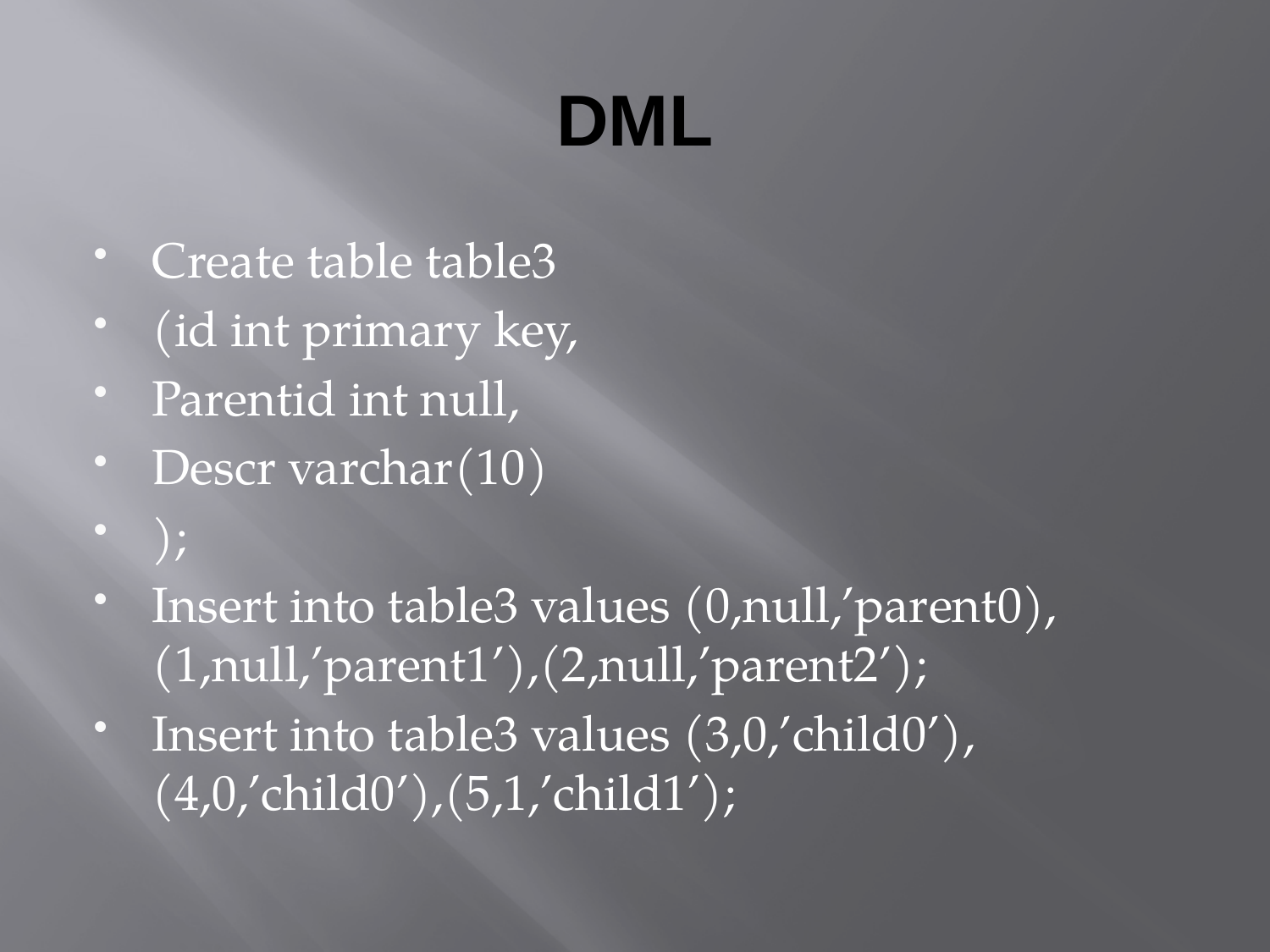

# DML
Create table table3
(id int primary key,
Parentid int null,
Descr varchar(10)
);
Insert into table3 values (0,null,’parent0),(1,null,’parent1’),(2,null,’parent2’);
Insert into table3 values (3,0,’child0’),(4,0,’child0’),(5,1,’child1’);